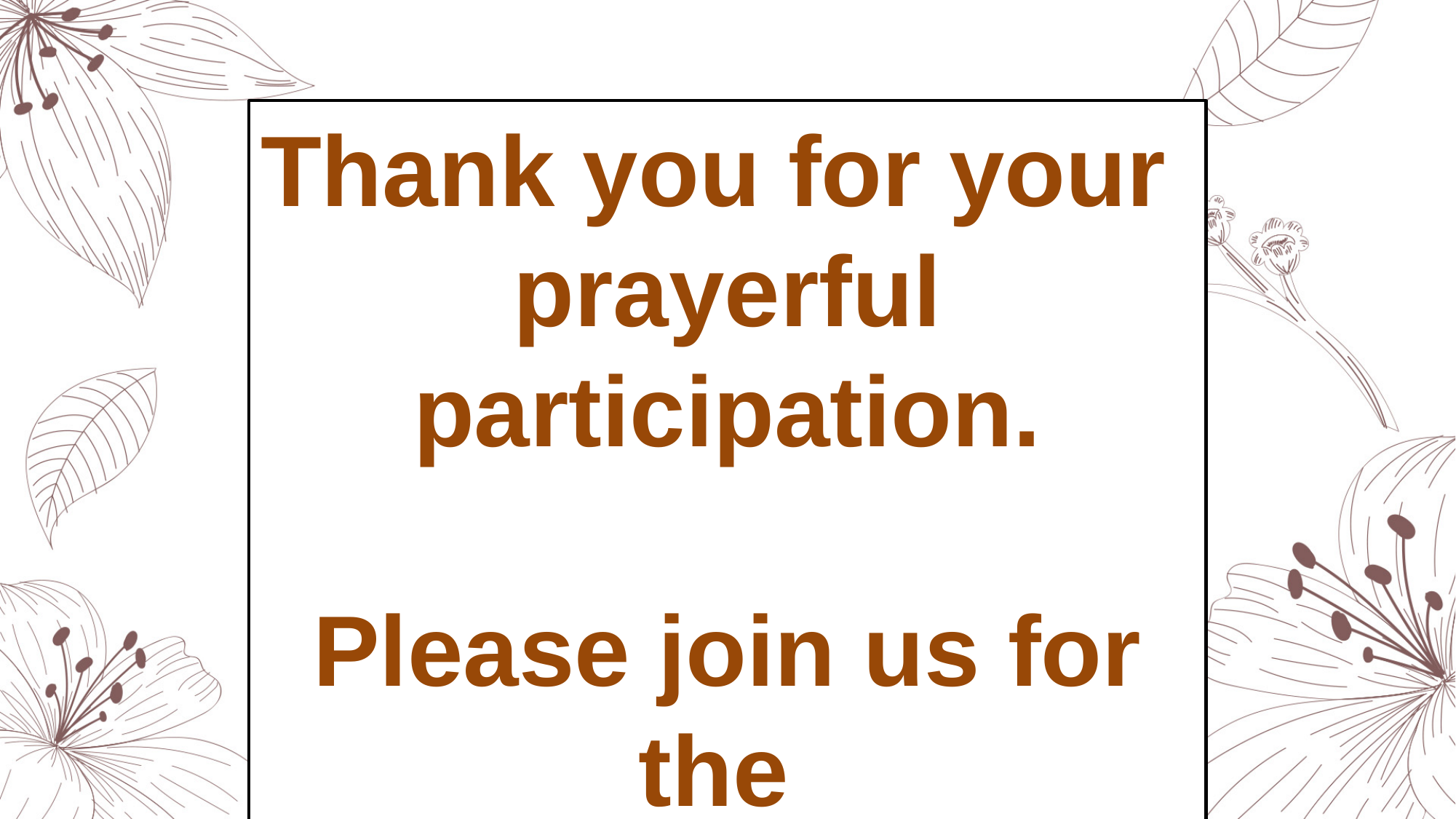

Thank you for your
prayerful participation.

Please join us for the
Breakfast Fellowship…